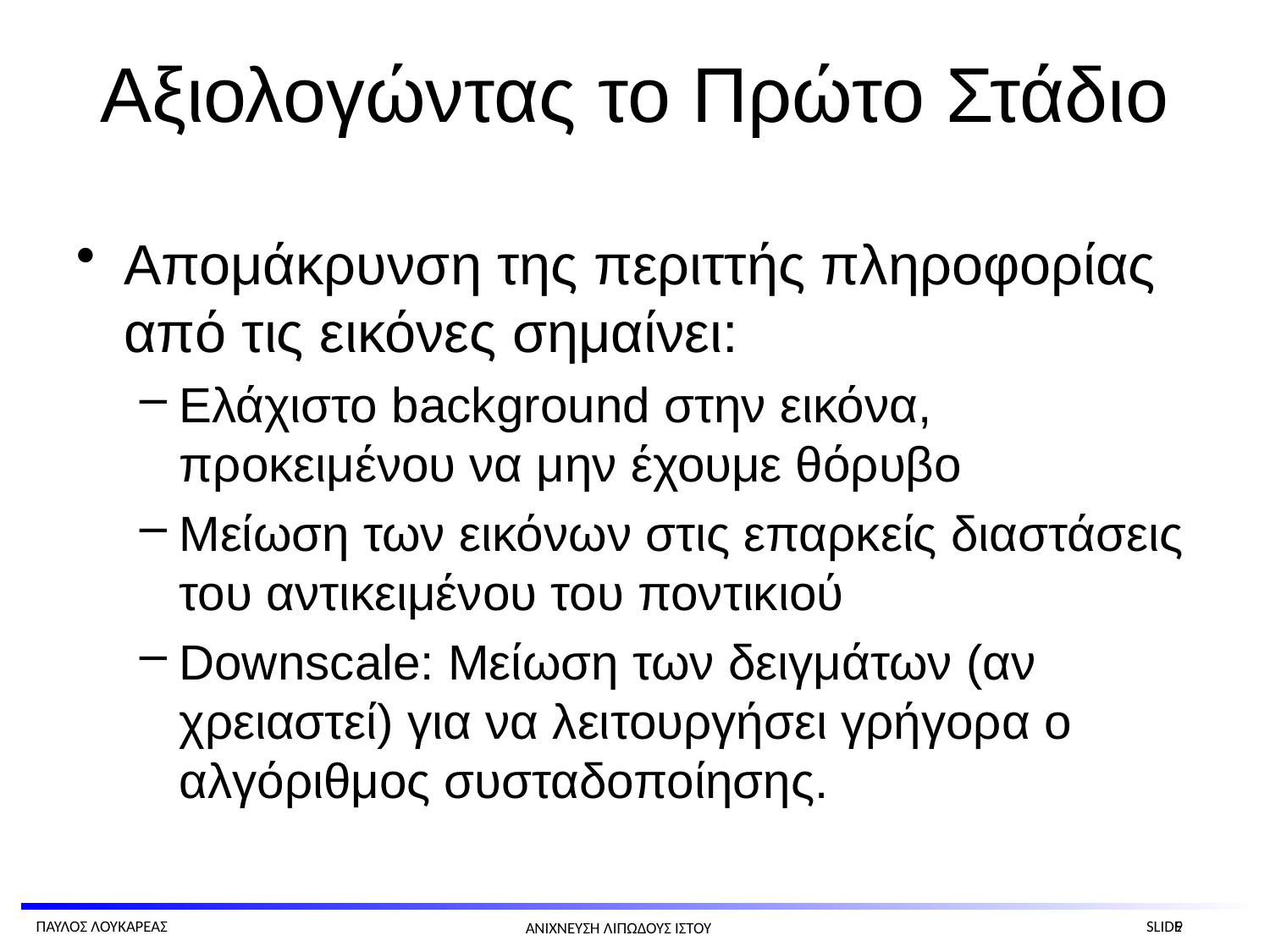

# Αξιολογώντας το Πρώτο Στάδιο
Απομάκρυνση της περιττής πληροφορίας από τις εικόνες σημαίνει:
Ελάχιστο background στην εικόνα, προκειμένου να μην έχουμε θόρυβο
Μείωση των εικόνων στις επαρκείς διαστάσεις του αντικειμένου του ποντικιού
Downscale: Μείωση των δειγμάτων (αν χρειαστεί) για να λειτουργήσει γρήγορα ο αλγόριθμος συσταδοποίησης.